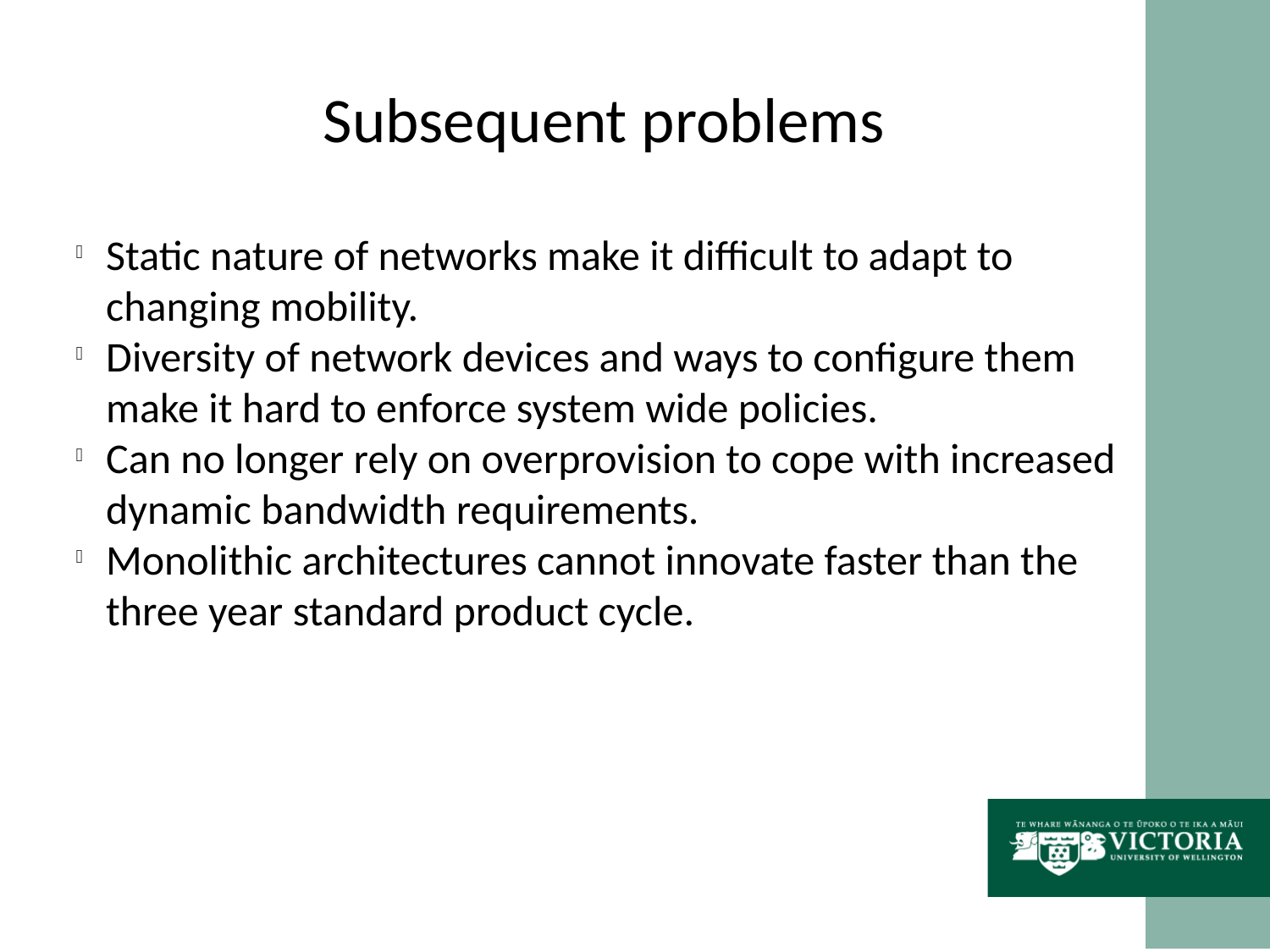

Subsequent problems
Static nature of networks make it difficult to adapt to changing mobility.
Diversity of network devices and ways to configure them make it hard to enforce system wide policies.
Can no longer rely on overprovision to cope with increased dynamic bandwidth requirements.
Monolithic architectures cannot innovate faster than the three year standard product cycle.